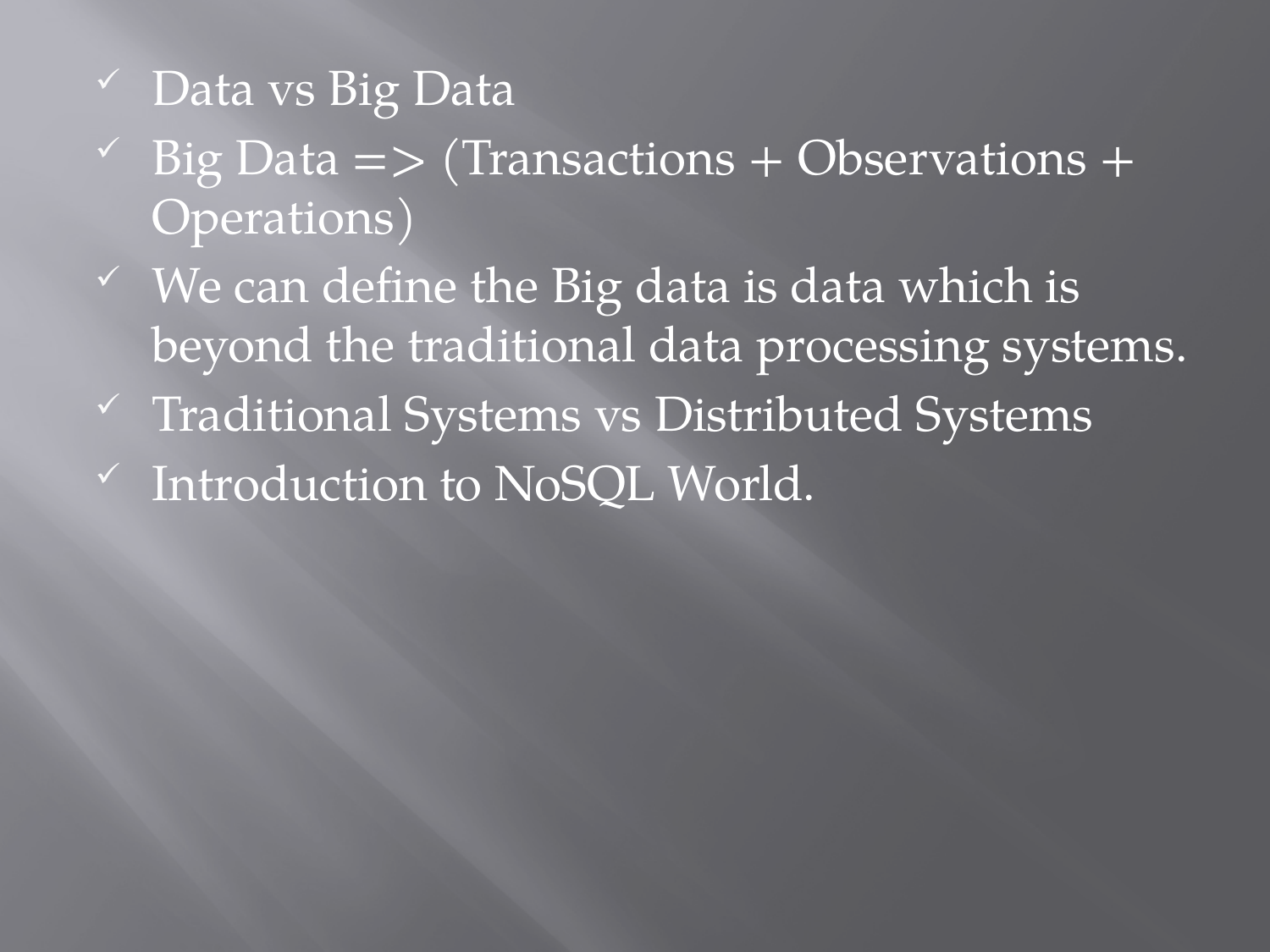

Data vs Big Data
Big Data => (Transactions + Observations + Operations)
We can define the Big data is data which is beyond the traditional data processing systems.
Traditional Systems vs Distributed Systems
Introduction to NoSQL World.